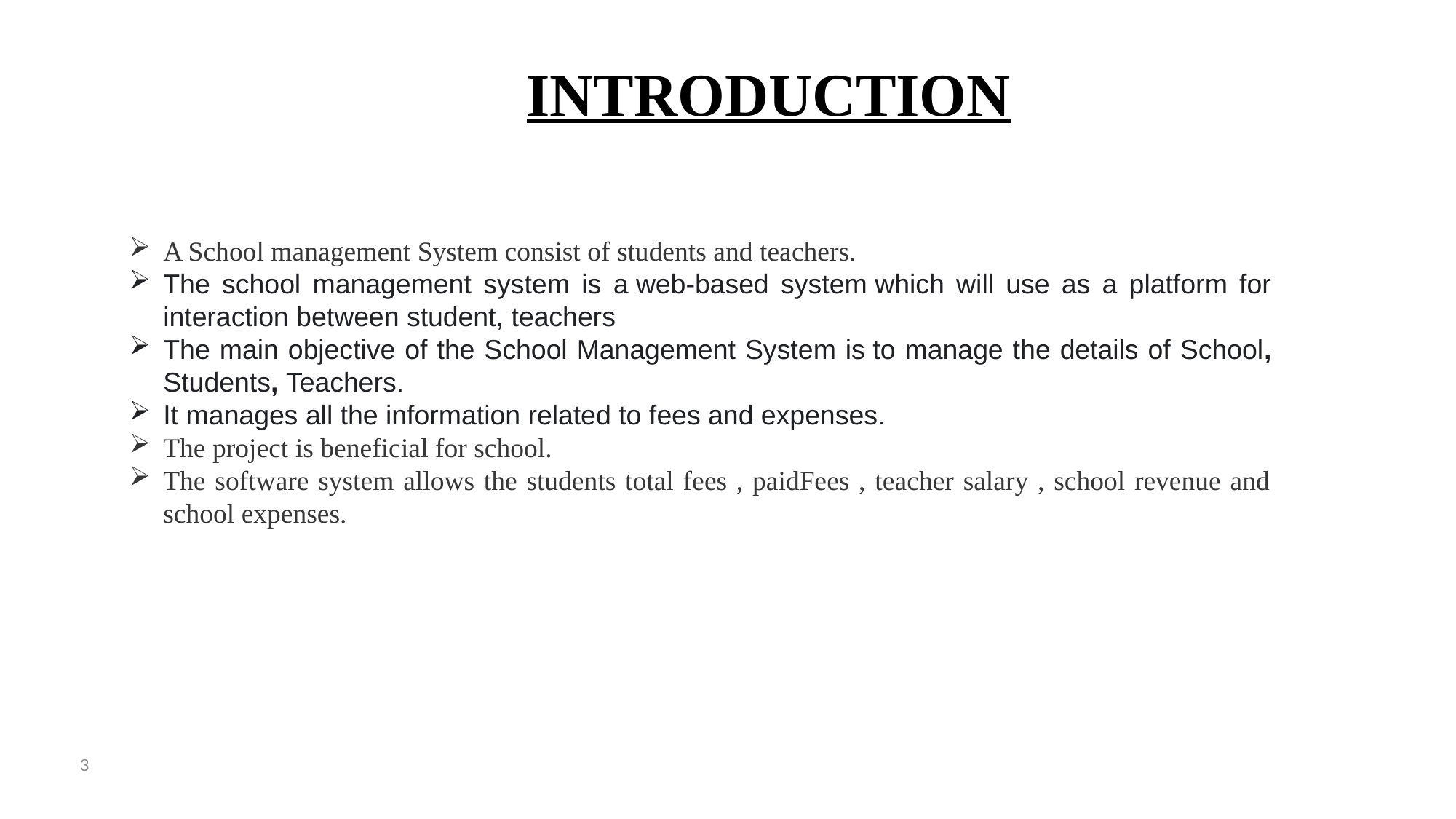

INTRODUCTION

A School management System consist of students and teachers.
The school management system is a web-based system which will use as a platform for interaction between student, teachers
The main objective of the School Management System is to manage the details of School, Students, Teachers.
It manages all the information related to fees and expenses.
The project is beneficial for school.
The software system allows the students total fees , paidFees , teacher salary , school revenue and school expenses.

3